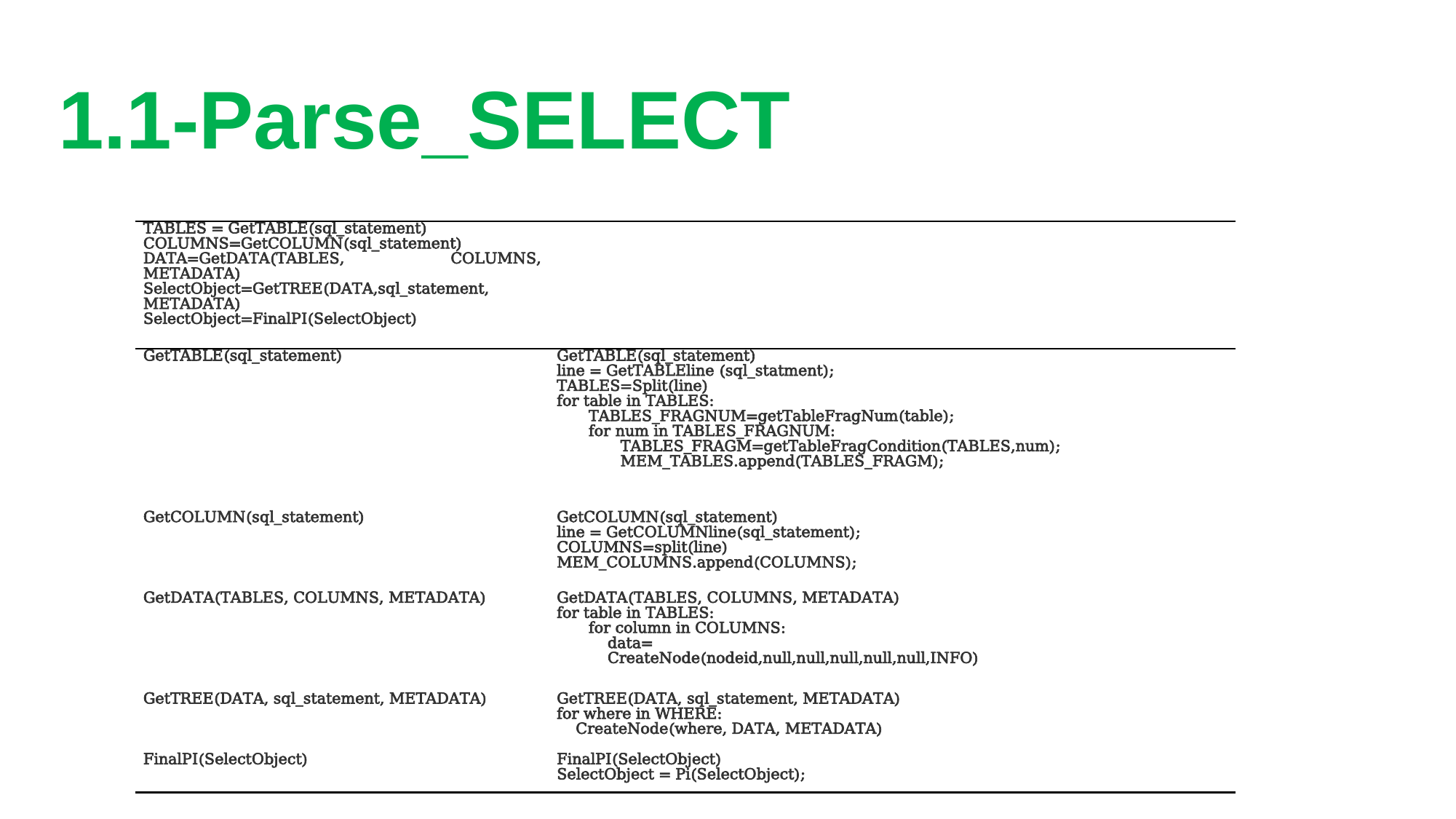

1.1-Parse_SELECT
| TABLES = GetTABLE(sql\_statement) COLUMNS=GetCOLUMN(sql\_statement) DATA=GetDATA(TABLES, COLUMNS, METADATA) SelectObject=GetTREE(DATA,sql\_statement, METADATA) SelectObject=FinalPI(SelectObject) |  |
| --- | --- |
| GetTABLE(sql\_statement) | GetTABLE(sql\_statement) line = GetTABLEline (sql\_statment); TABLES=Split(line) for table in TABLES: TABLES\_FRAGNUM=getTableFragNum(table); for num in TABLES\_FRAGNUM: TABLES\_FRAGM=getTableFragCondition(TABLES,num); MEM\_TABLES.append(TABLES\_FRAGM); |
| GetCOLUMN(sql\_statement) | GetCOLUMN(sql\_statement) line = GetCOLUMNline(sql\_statement); COLUMNS=split(line) MEM\_COLUMNS.append(COLUMNS); |
| GetDATA(TABLES, COLUMNS, METADATA) | GetDATA(TABLES, COLUMNS, METADATA) for table in TABLES: for column in COLUMNS: data= CreateNode(nodeid,null,null,null,null,null,INFO) |
| GetTREE(DATA, sql\_statement, METADATA) | GetTREE(DATA, sql\_statement, METADATA) for where in WHERE: CreateNode(where, DATA, METADATA) |
| FinalPI(SelectObject) | FinalPI(SelectObject) SelectObject = Pi(SelectObject); |